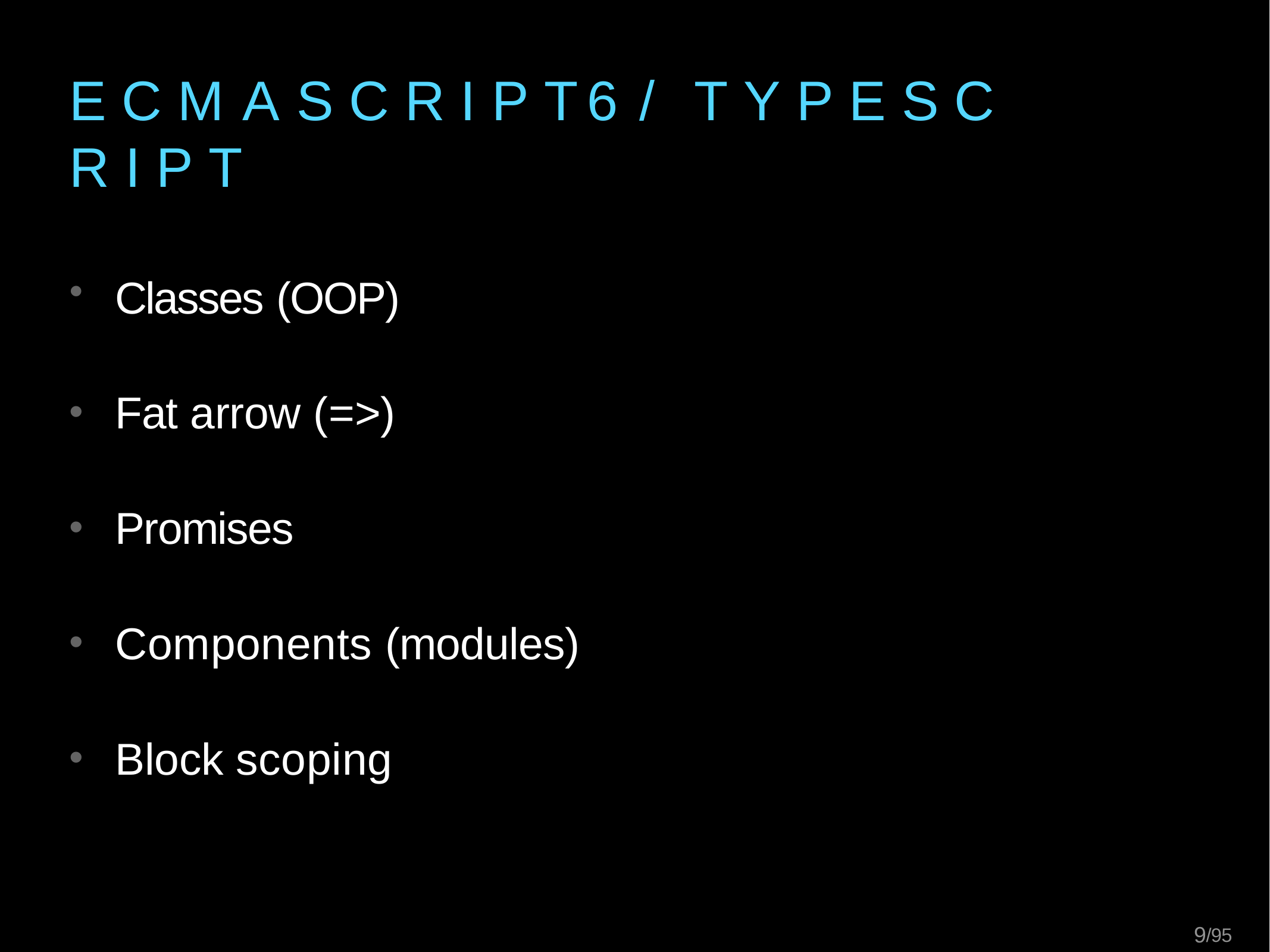

# E C M A S C R I P T	6	/	T Y P E S C R I P T
Classes (OOP)

Fat arrow (=>)

Promises

Components (modules)

Block scoping
9/95